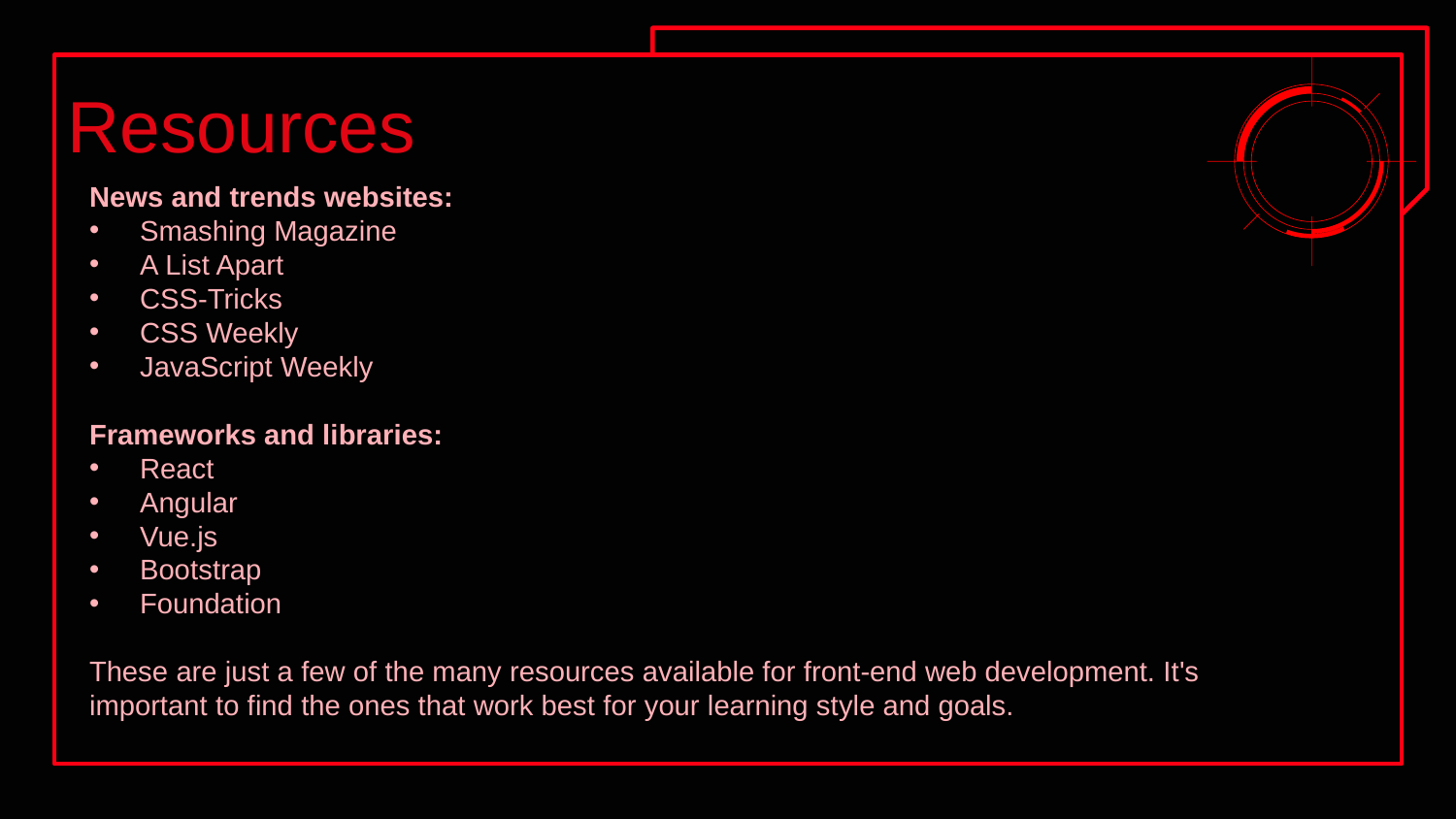

# Resources

News and trends websites:
Smashing Magazine
A List Apart
CSS-Tricks
CSS Weekly
JavaScript Weekly

Frameworks and libraries:
React
Angular
Vue.js
Bootstrap
Foundation

These are just a few of the many resources available for front-end web development. It's
important to find the ones that work best for your learning style and goals.